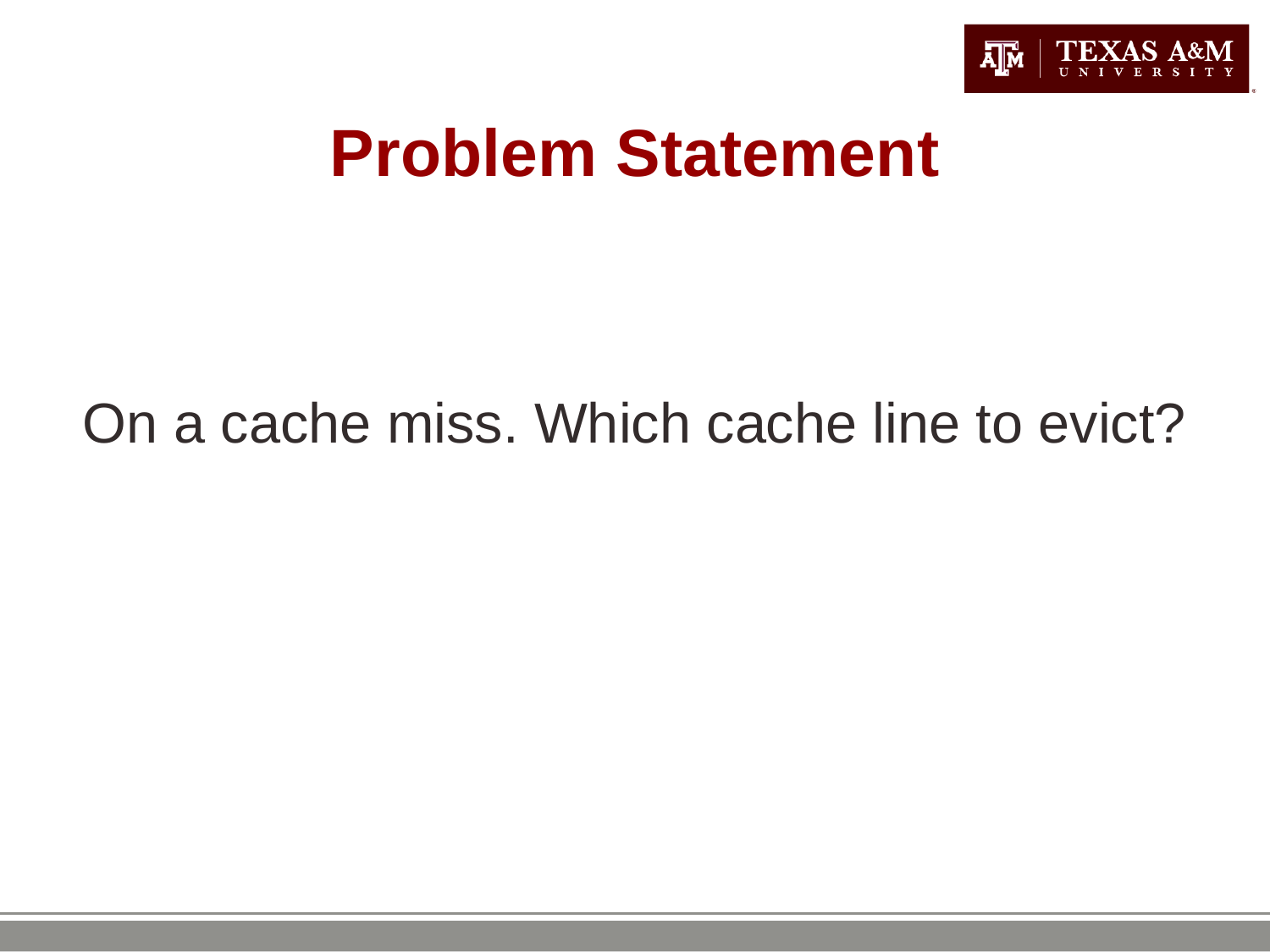

# Problem Statement

On a cache miss. Which cache line to evict?